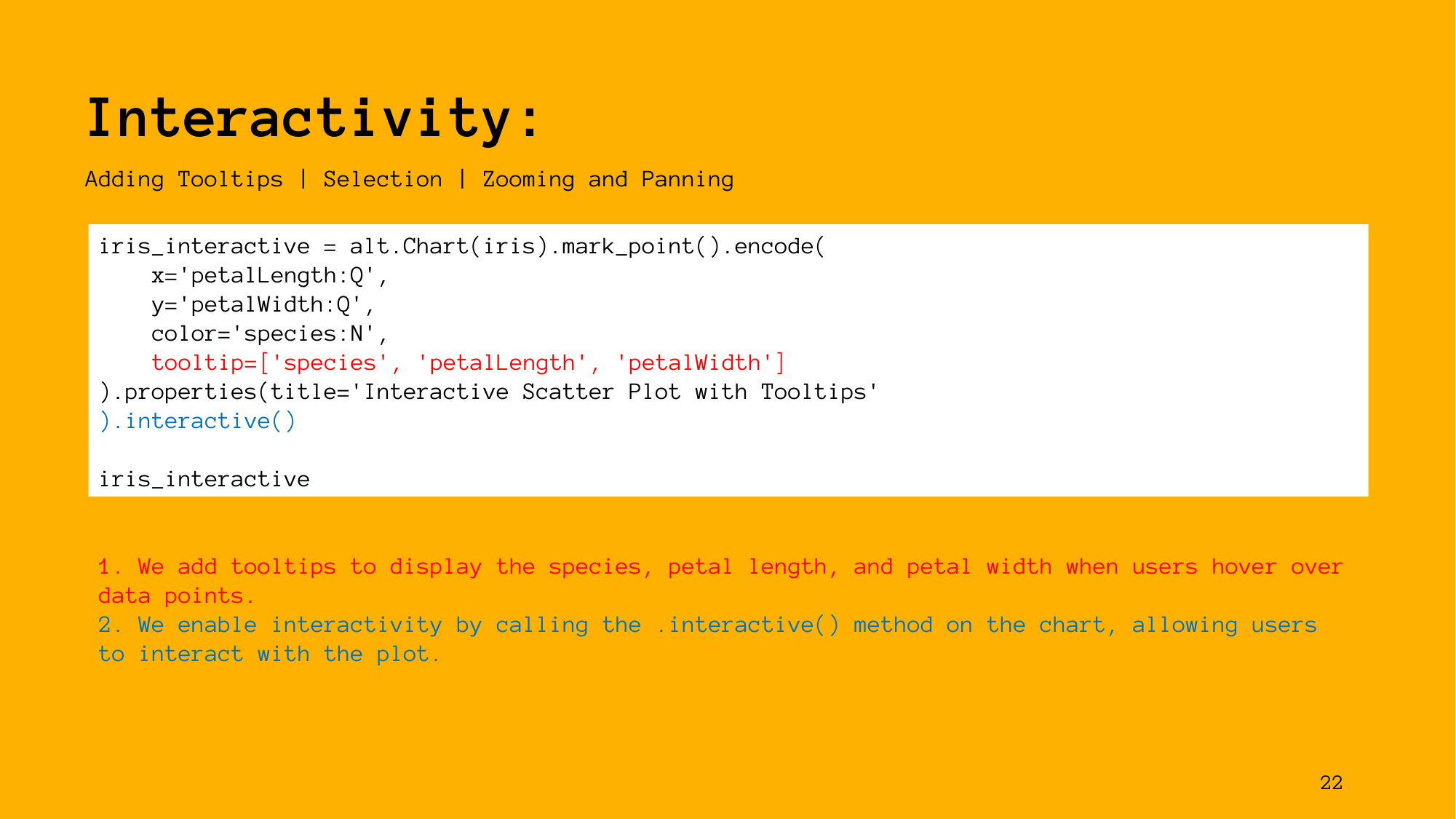

Interactivity:
Adding Tooltips | Selection | Zooming and Panning
iris_interactive = alt.Chart(iris).mark_point().encode(
    x='petalLength:Q',
    y='petalWidth:Q',
    color='species:N',
    tooltip=['species', 'petalLength', 'petalWidth']
).properties(title='Interactive Scatter Plot with Tooltips'
).interactive()

iris_interactive
1. We add tooltips to display the species, petal length, and petal width when users hover over data points.
2. We enable interactivity by calling the .interactive() method on the chart, allowing users to interact with the plot.
22